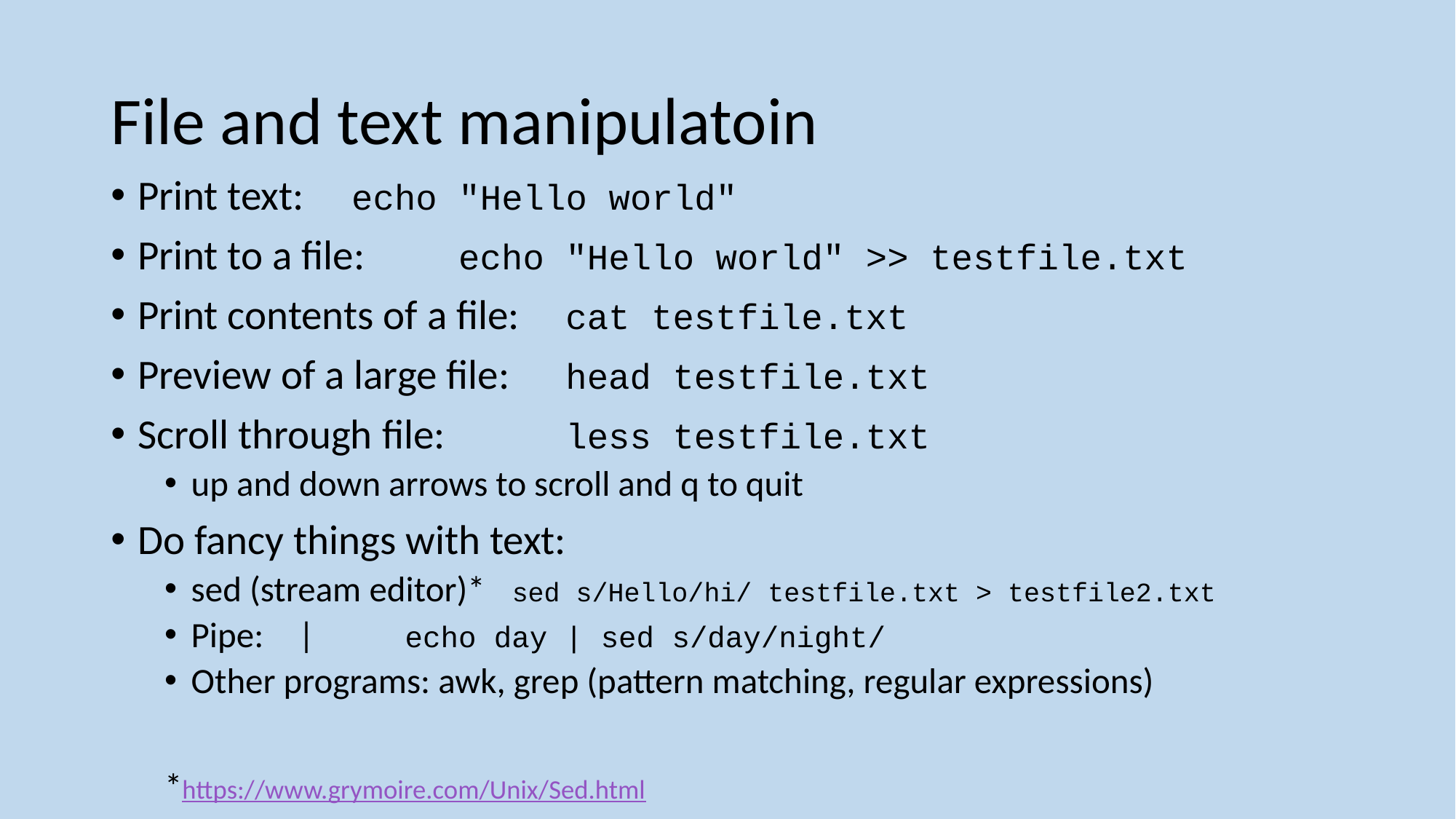

# File and text manipulatoin
Print text:				echo "Hello world"
Print to a file: 			echo "Hello world" >> testfile.txt
Print contents of a file:		cat testfile.txt
Preview of a large file:		head testfile.txt
Scroll through file: 		less testfile.txt
up and down arrows to scroll and q to quit
Do fancy things with text:
sed (stream editor)*		sed s/Hello/hi/ testfile.txt > testfile2.txt
Pipe: 	| 			echo day | sed s/day/night/
Other programs: awk, grep (pattern matching, regular expressions)

*https://www.grymoire.com/Unix/Sed.html